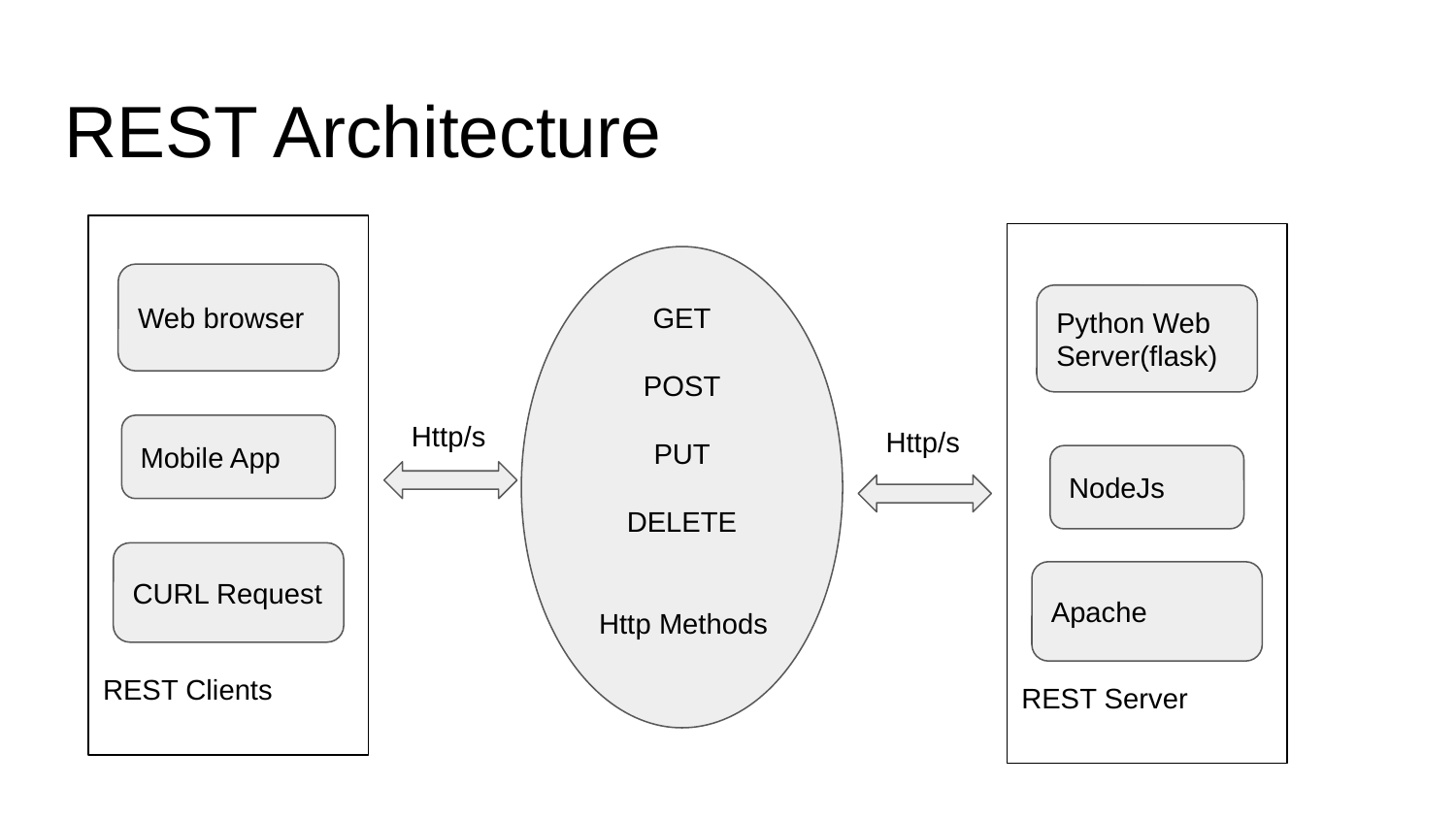

REST Architecture

REST Clients

REST Server

GET

POST

PUT

DELETE

  Http Methods

Web browser
Python Web Server(flask)
Mobile App
Http/s
Http/s
NodeJs

CURL Request
Apache